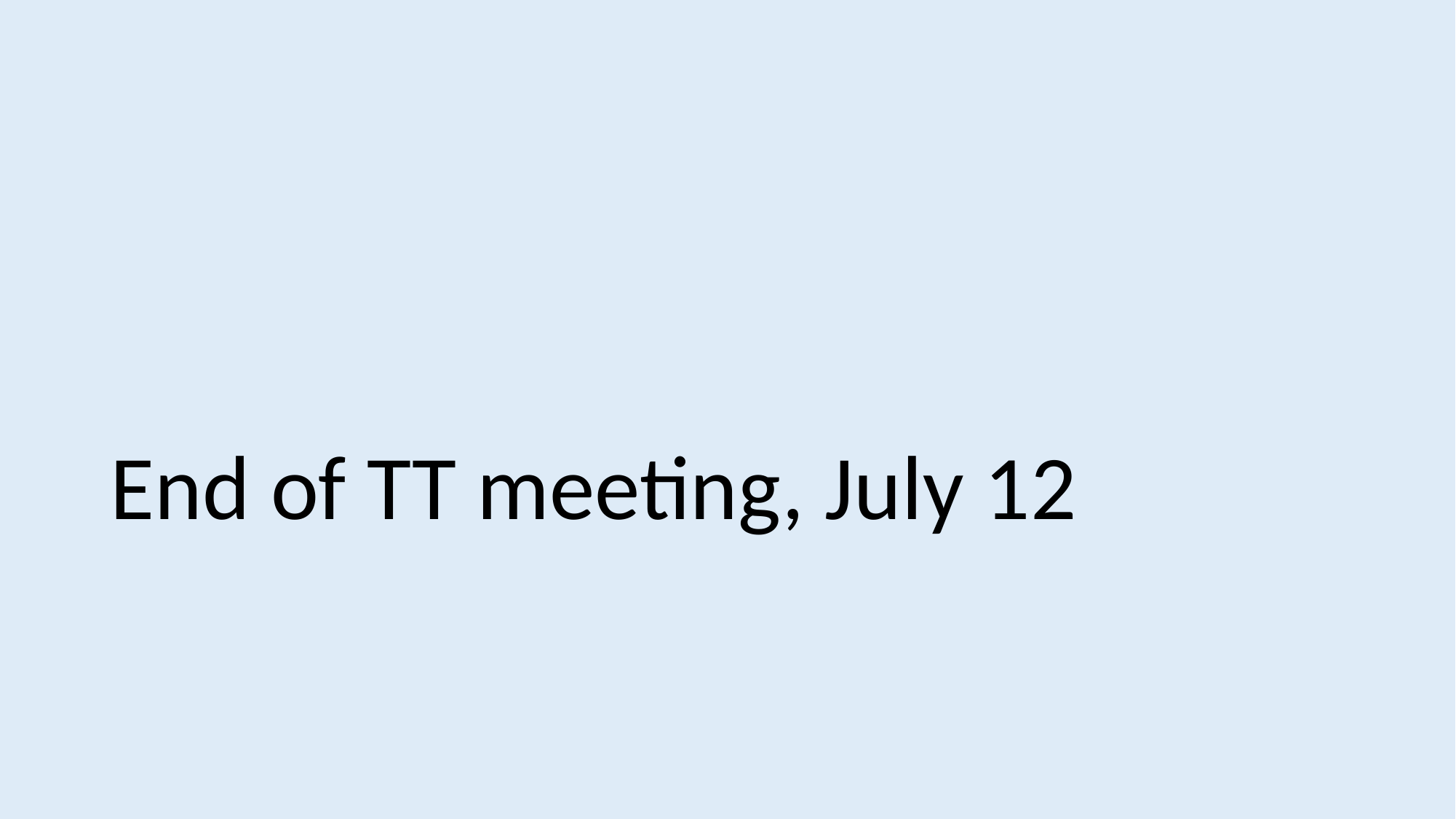

# End of TT meeting, July 12